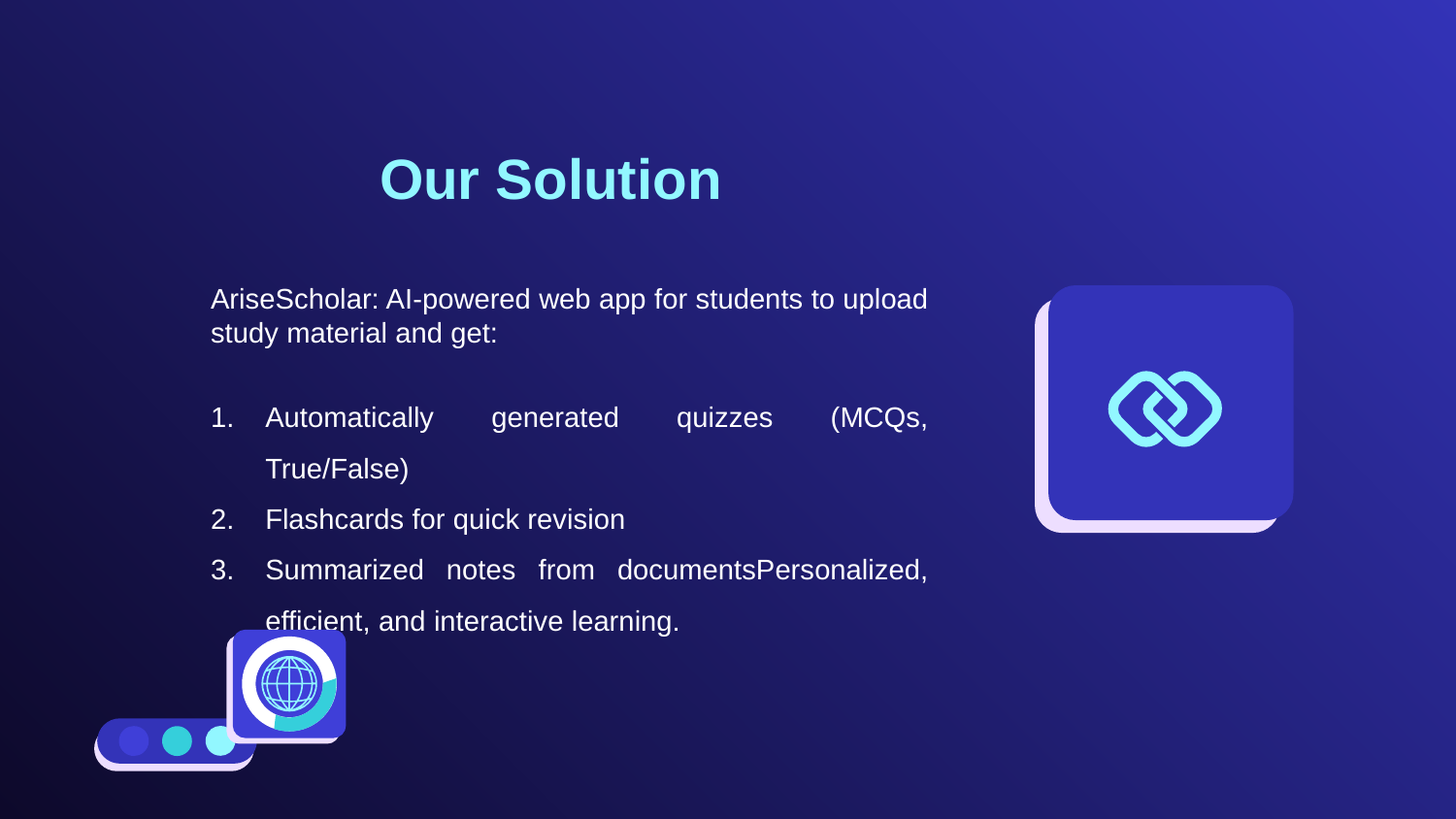

# Our Solution
AriseScholar: AI-powered web app for students to upload study material and get:

Automatically generated quizzes (MCQs, True/False)
Flashcards for quick revision
Summarized notes from documentsPersonalized, efficient, and interactive learning.